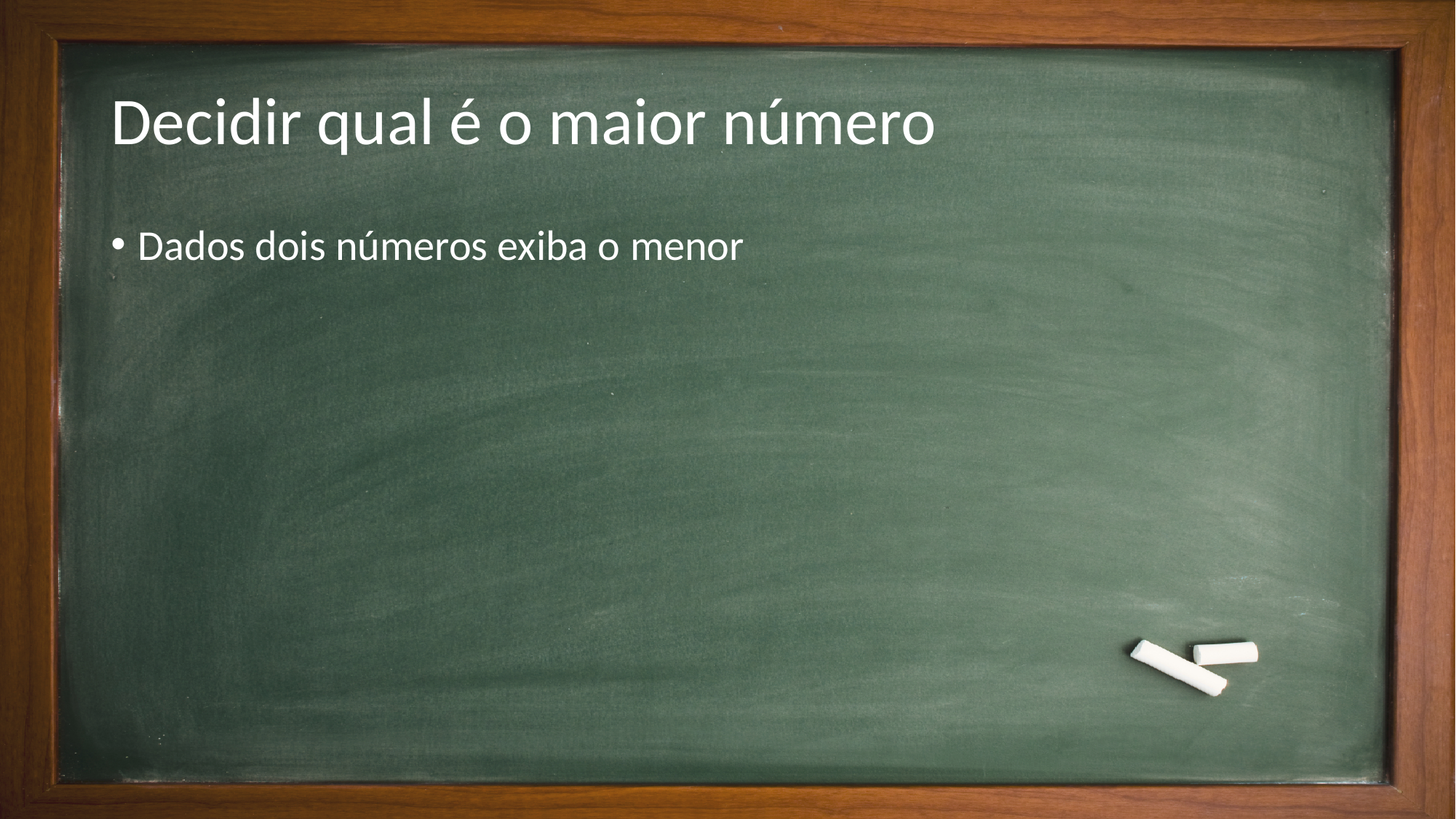

# Decidir qual é o maior número
Dados dois números exiba o menor